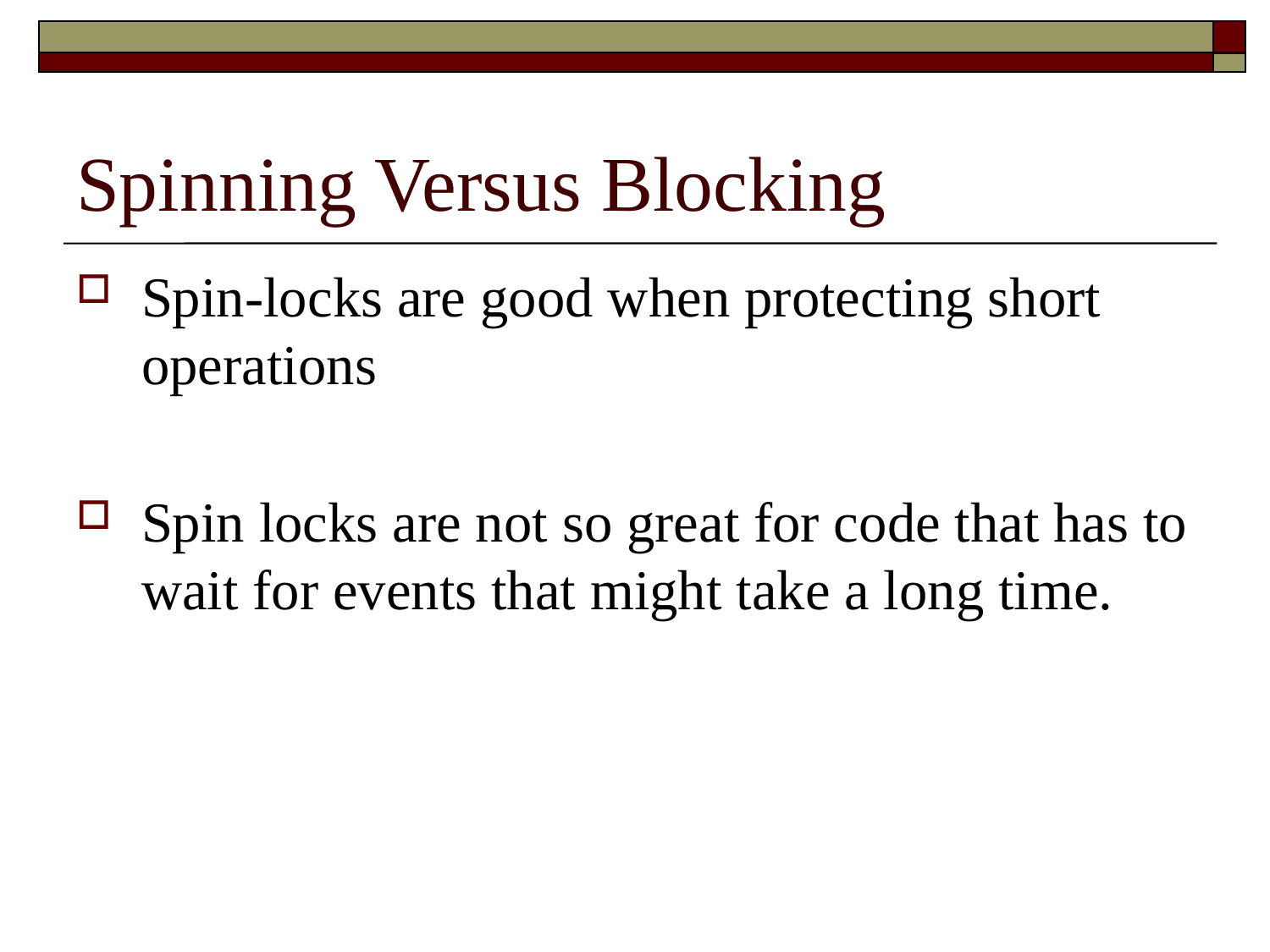

# Spinning Versus Blocking
Spin-locks are good when protecting short operations

Spin locks are not so great for code that has to wait for events that might take a long time.